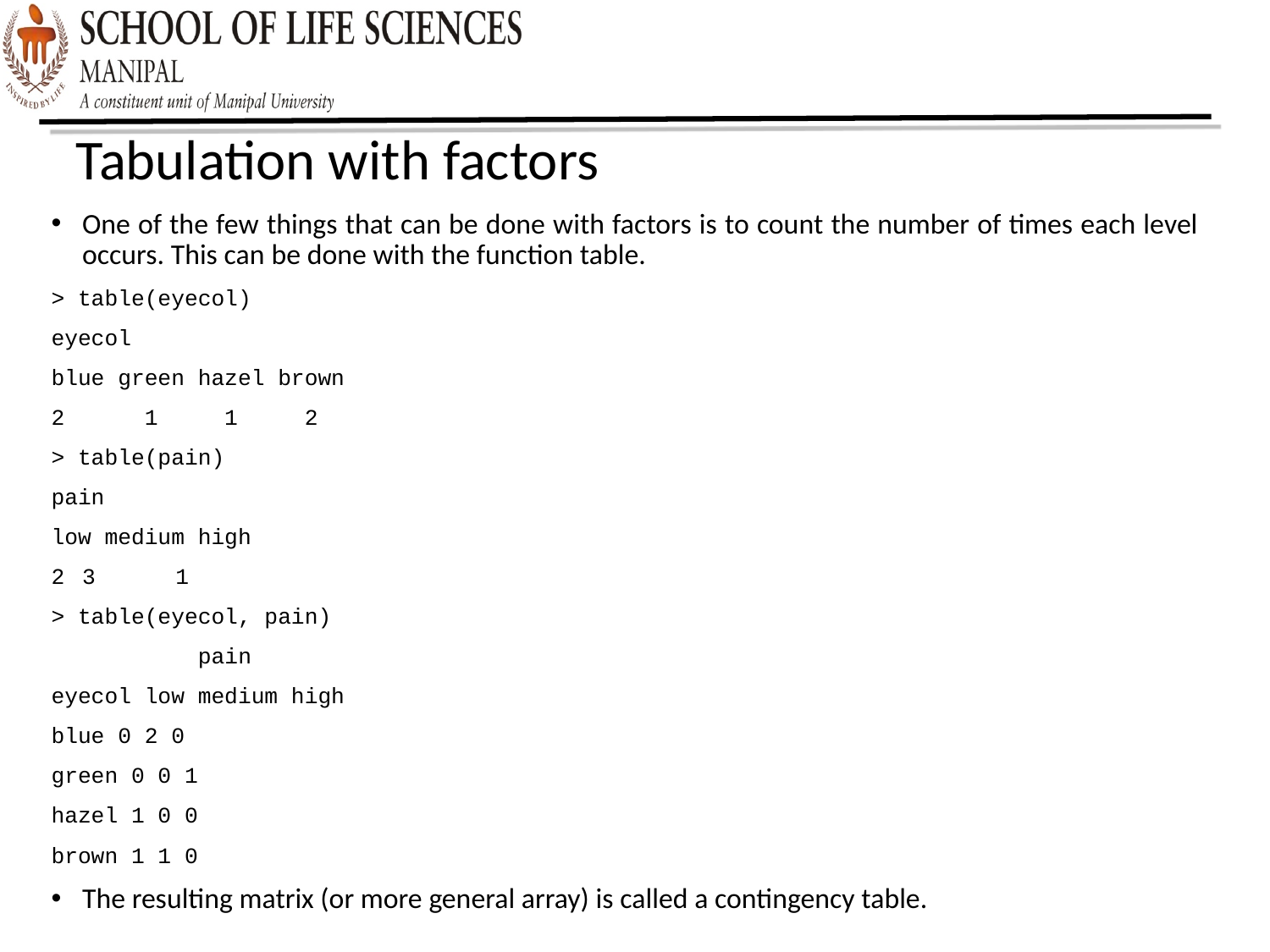

Tabulation with factors
One of the few things that can be done with factors is to count the number of times each level occurs. This can be done with the function table.
> table(eyecol)
eyecol
blue green hazel brown
2      1     1     2
> table(pain)
pain
low medium high
3      1
> table(eyecol, pain)
           pain
eyecol low medium high
blue 0 2 0
green 0 0 1
hazel 1 0 0
brown 1 1 0
The resulting matrix (or more general array) is called a contingency table.